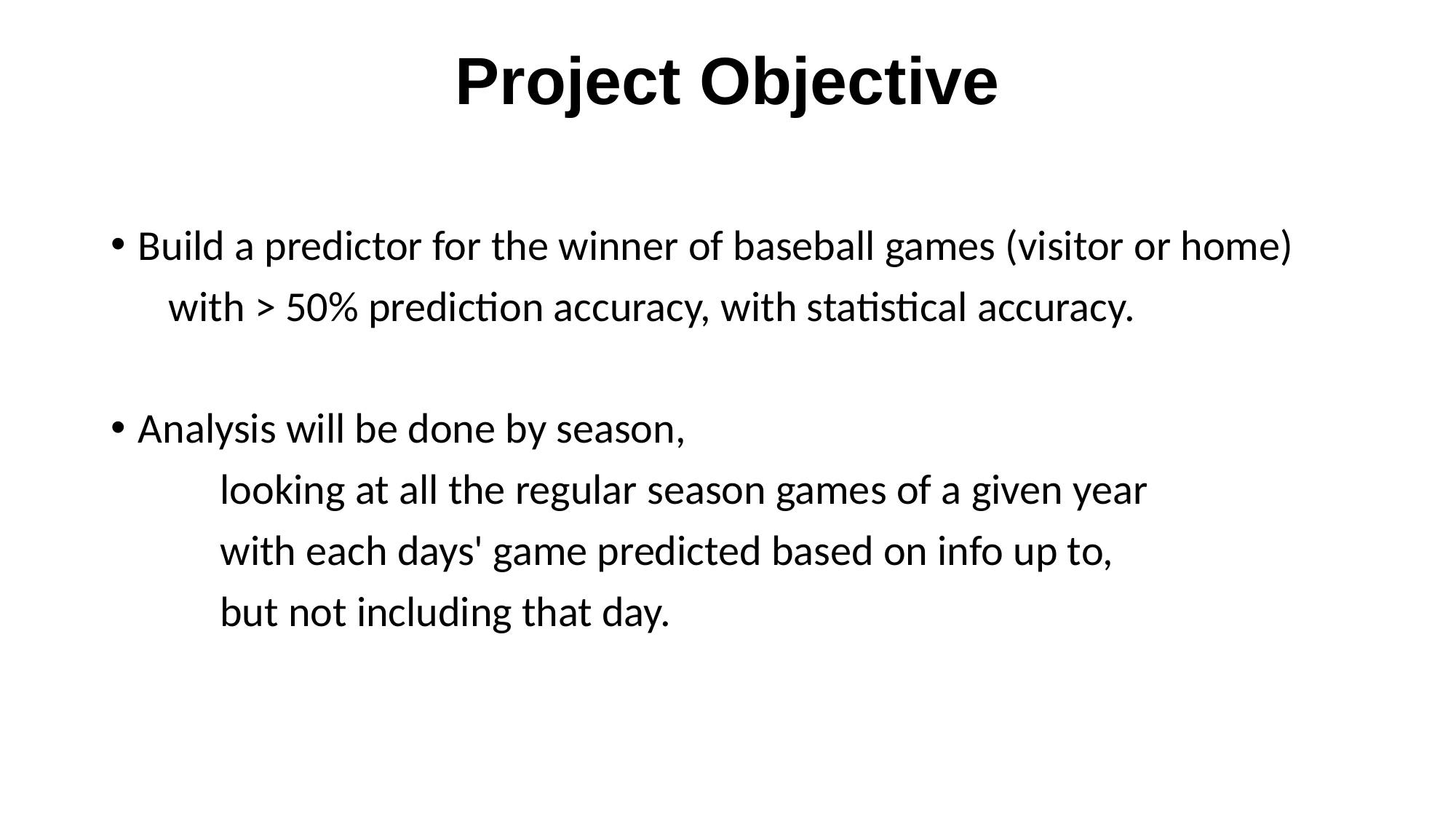

# Project Objective
Build a predictor for the winner of baseball games (visitor or home)
      with > 50% prediction accuracy, with statistical accuracy.

Analysis will be done by season,
	looking at all the regular season games of a given year
	with each days' game predicted based on info up to,
	but not including that day.